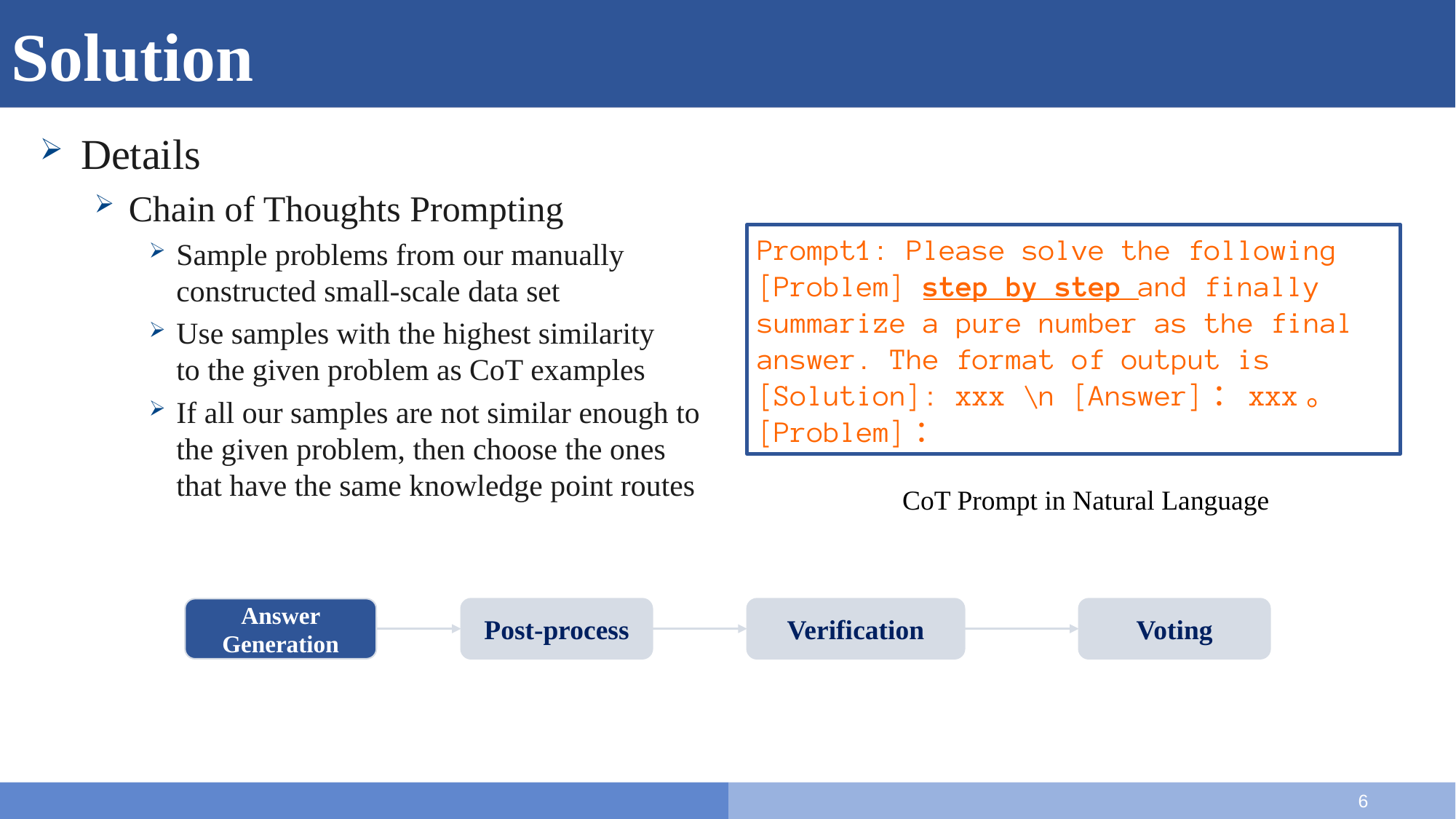

# Solution
Details
Chain of Thoughts Prompting
Sample problems from our manually
constructed small-scale data set
Use samples with the highest similarity
to the given problem as CoT examples
If all our samples are not similar enough to
the given problem, then choose the ones
that have the same knowledge point routes
Prompt1: Please solve the following [Problem] step by step and finally summarize a pure number as the final answer. The format of output is [Solution]: xxx \n [Answer]：xxx。[Problem]：
CoT Prompt in Natural Language
Verification
Answer Generation
Post-process
Voting
6